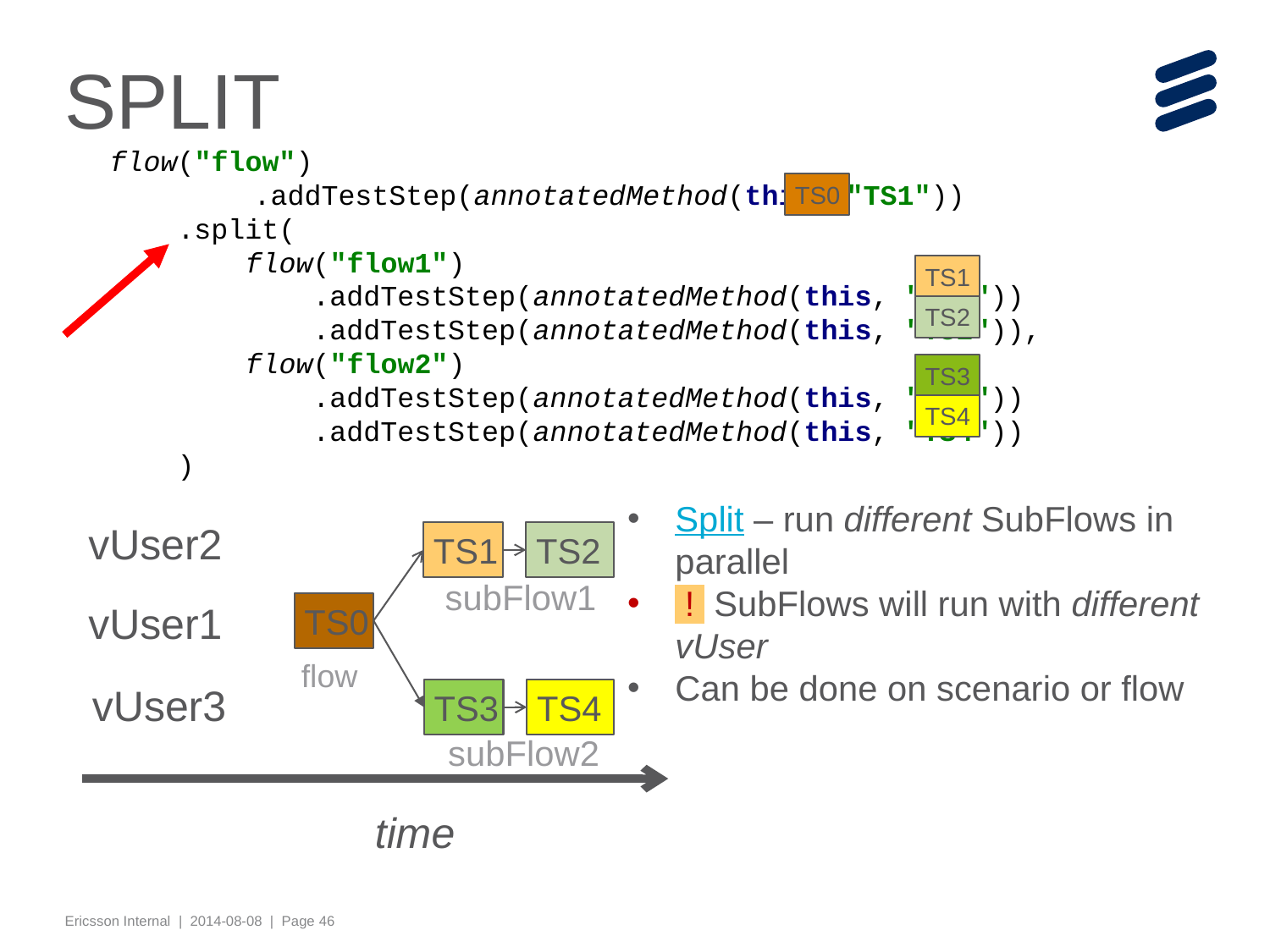

# SPLIT
flow("flow")
	 .addTestStep(annotatedMethod(this, "TS1"))
    .split(
        flow("flow1")
            .addTestStep(annotatedMethod(this, "TS1"))
            .addTestStep(annotatedMethod(this, "TS2")),
        flow("flow2")
            .addTestStep(annotatedMethod(this, "TS3"))
            .addTestStep(annotatedMethod(this, "TS4"))
    )
TS0
TS1
TS2
TS3
TS4
Split – run different SubFlows in parallel
 !  SubFlows will run with different vUser
Can be done on scenario or flow
vUser2
TS1
TS2
subFlow1
vUser1
TS0
flow
vUser3
TS3
TS4
subFlow2
time